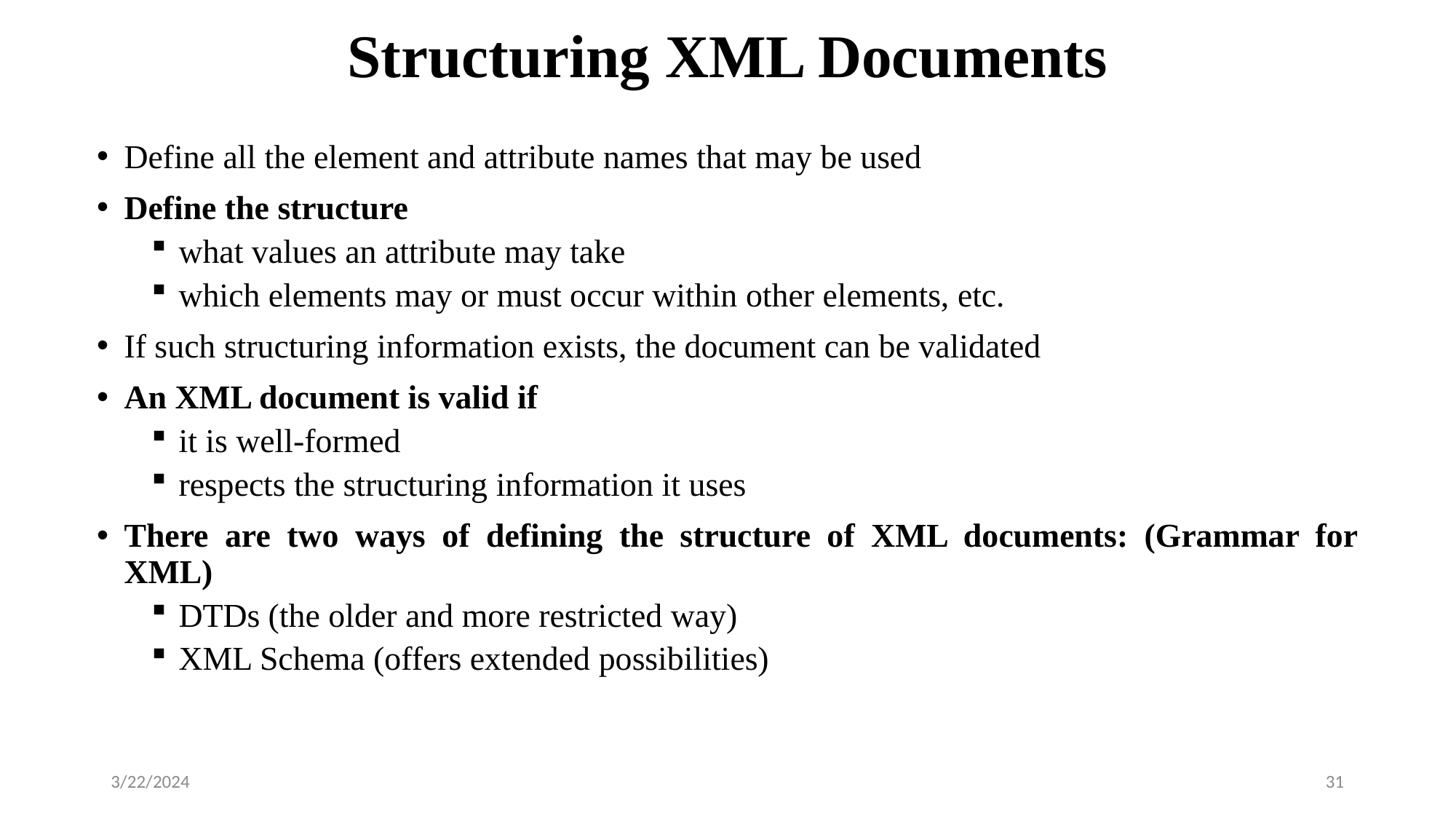

# Structuring XML Documents
Define all the element and attribute names that may be used
Define the structure
what values an attribute may take
which elements may or must occur within other elements, etc.
If such structuring information exists, the document can be validated
An XML document is valid if
it is well-formed
respects the structuring information it uses
There are two ways of defining the structure of XML documents: (Grammar for XML)
DTDs (the older and more restricted way)
XML Schema (offers extended possibilities)

3/22/2024
31